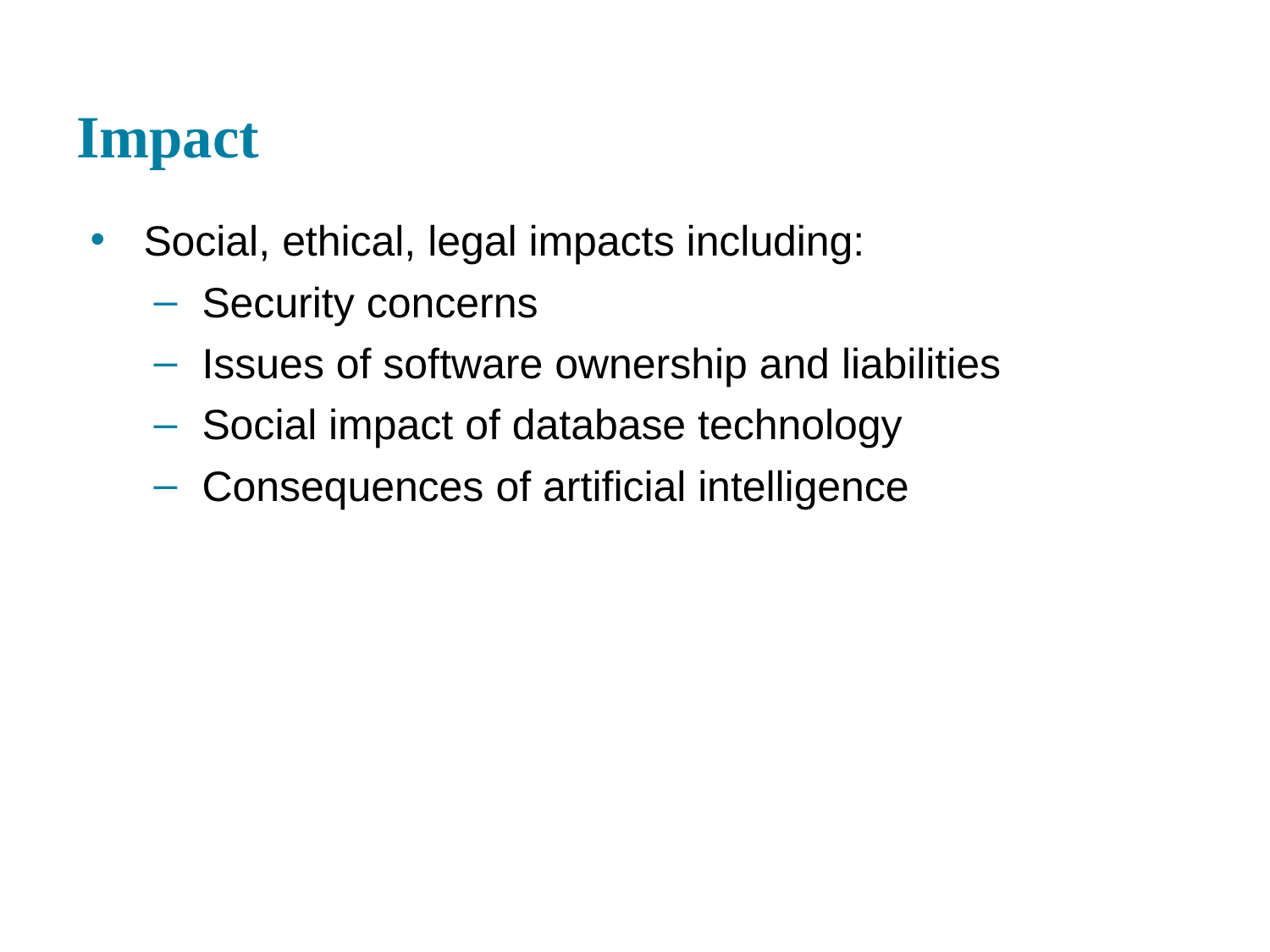

# Impact
Social, ethical, legal impacts including:
Security concerns
Issues of software ownership and liabilities
Social impact of database technology
Consequences of artificial intelligence